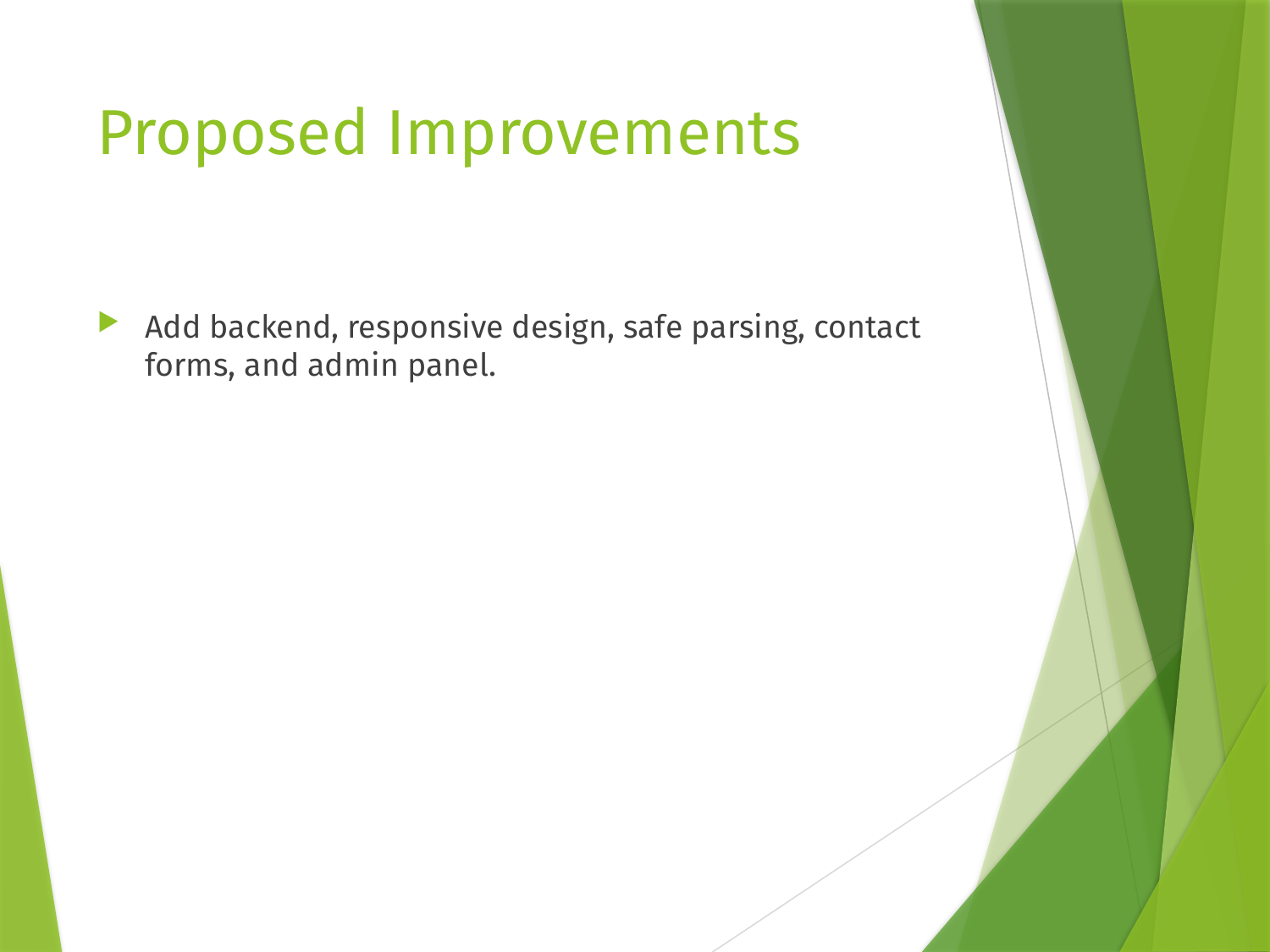

# Proposed Improvements
Add backend, responsive design, safe parsing, contact forms, and admin panel.